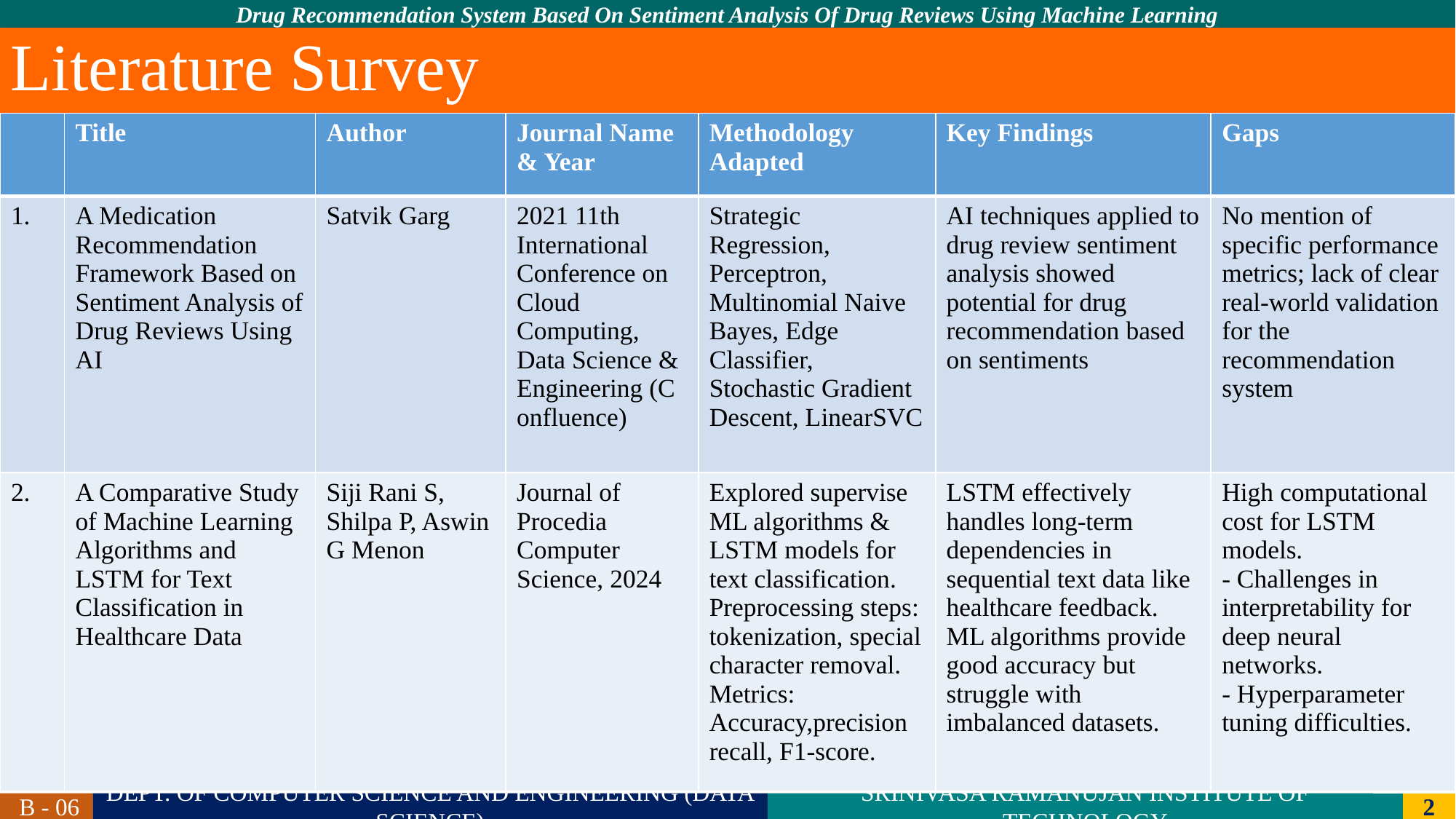

# Literature Survey
|  | Title | Author | Journal Name & Year | Methodology Adapted | Key Findings | Gaps |
| --- | --- | --- | --- | --- | --- | --- |
| 1. | A Medication Recommendation Framework Based on Sentiment Analysis of Drug Reviews Using AI | Satvik Garg | 2021 11th International Conference on Cloud Computing, Data Science & Engineering (Confluence) | Strategic Regression, Perceptron, Multinomial Naive Bayes, Edge Classifier, Stochastic Gradient Descent, LinearSVC | AI techniques applied to drug review sentiment analysis showed potential for drug recommendation based on sentiments | No mention of specific performance metrics; lack of clear real-world validation for the recommendation system |
| 2. | A Comparative Study of Machine Learning Algorithms and LSTM for Text Classification in Healthcare Data | Siji Rani S, Shilpa P, Aswin G Menon | Journal of Procedia Computer Science, 2024 | Explored supervise ML algorithms & LSTM models for text classification. Preprocessing steps: tokenization, special character removal. Metrics: Accuracy,precision recall, F1-score. | LSTM effectively handles long-term dependencies in sequential text data like healthcare feedback. ML algorithms provide good accuracy but struggle with imbalanced datasets. | High computational cost for LSTM models. - Challenges in interpretability for deep neural networks. - Hyperparameter tuning difficulties. |